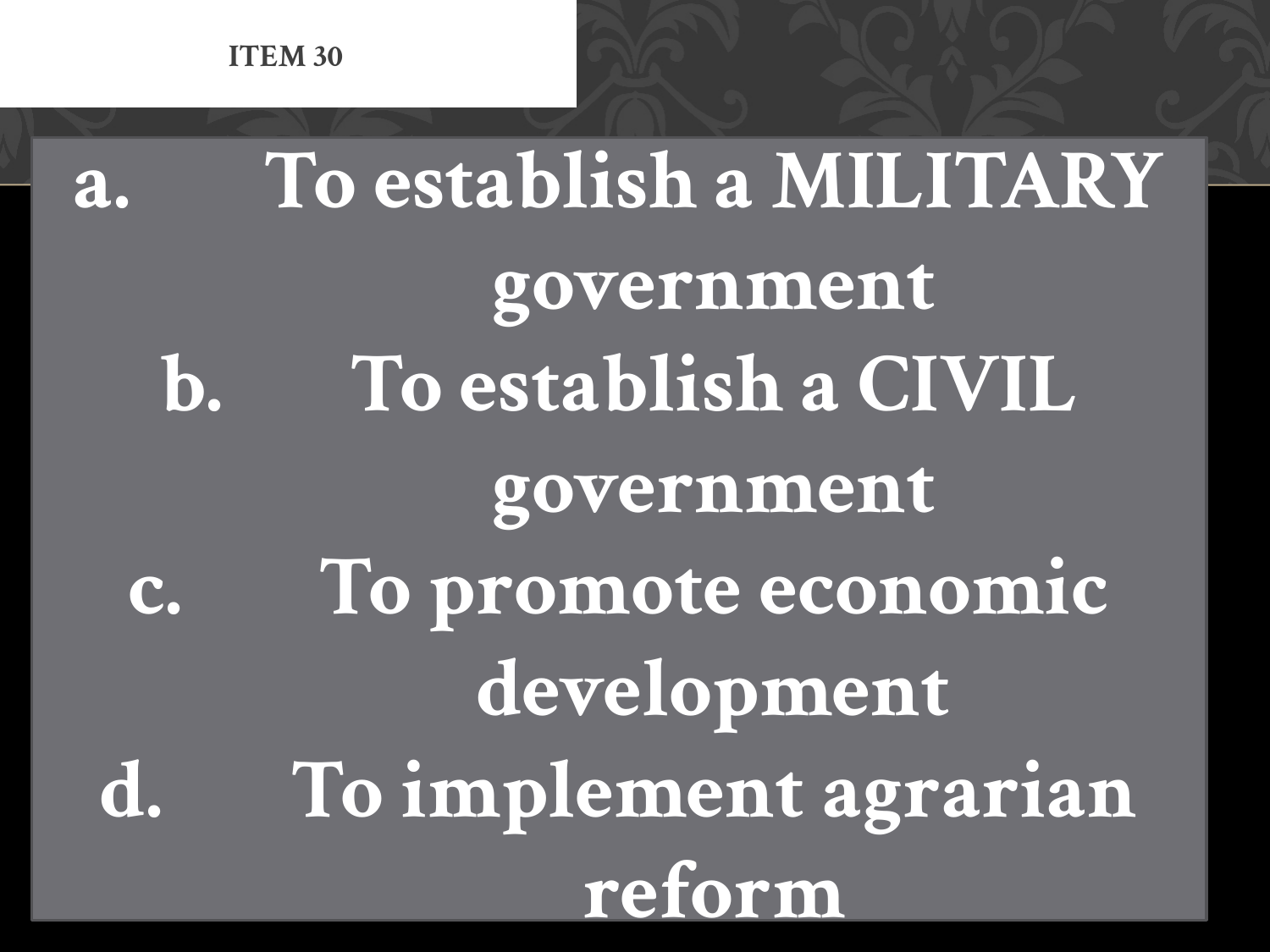

# Item 30
To establish a MILITARY government
To establish a CIVIL government
To promote economic development
To implement agrarian reform